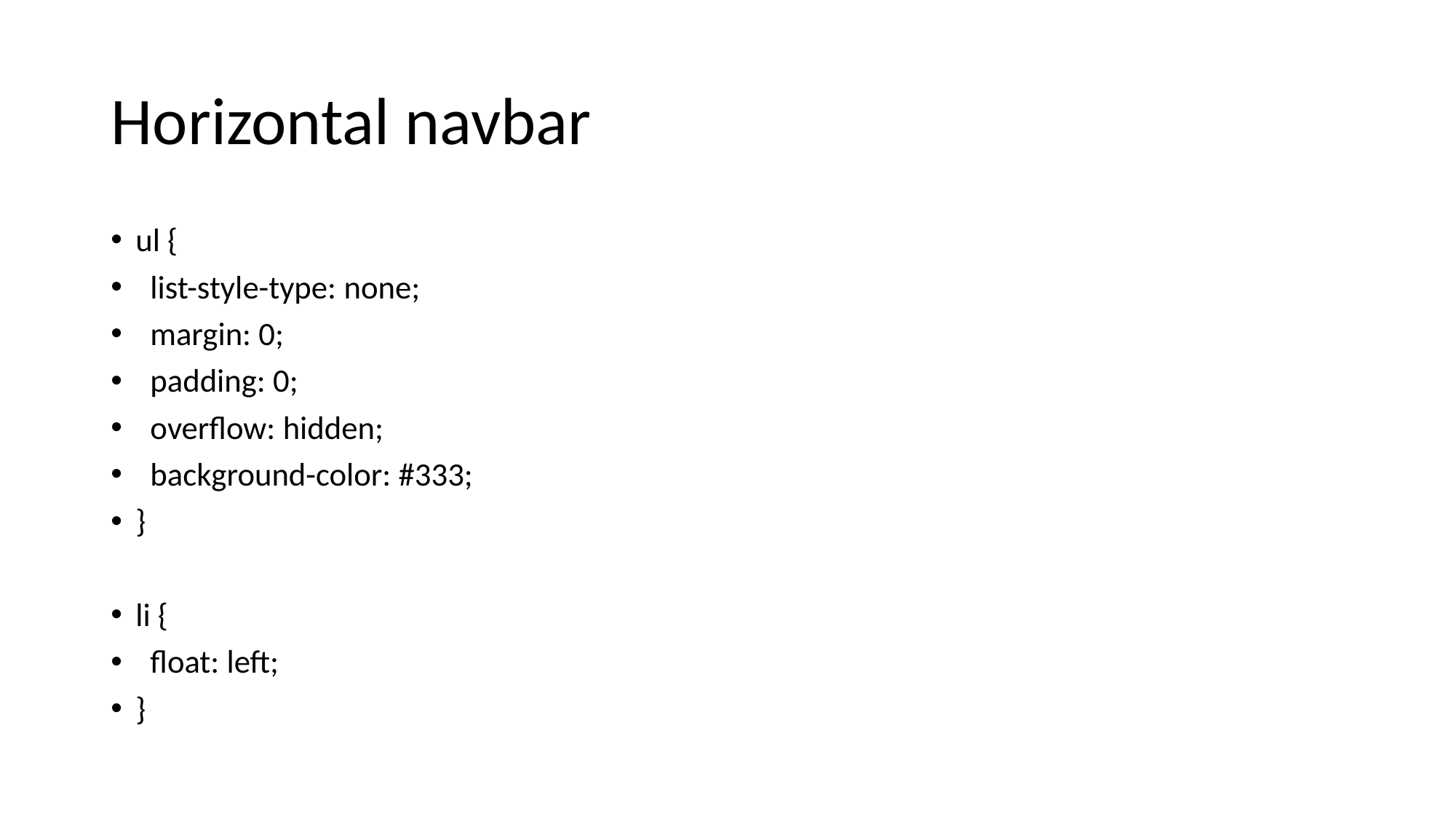

# Horizontal navbar
ul {
  list-style-type: none;
  margin: 0;
  padding: 0;
  overflow: hidden;
  background-color: #333;
}

li {
  float: left;
}